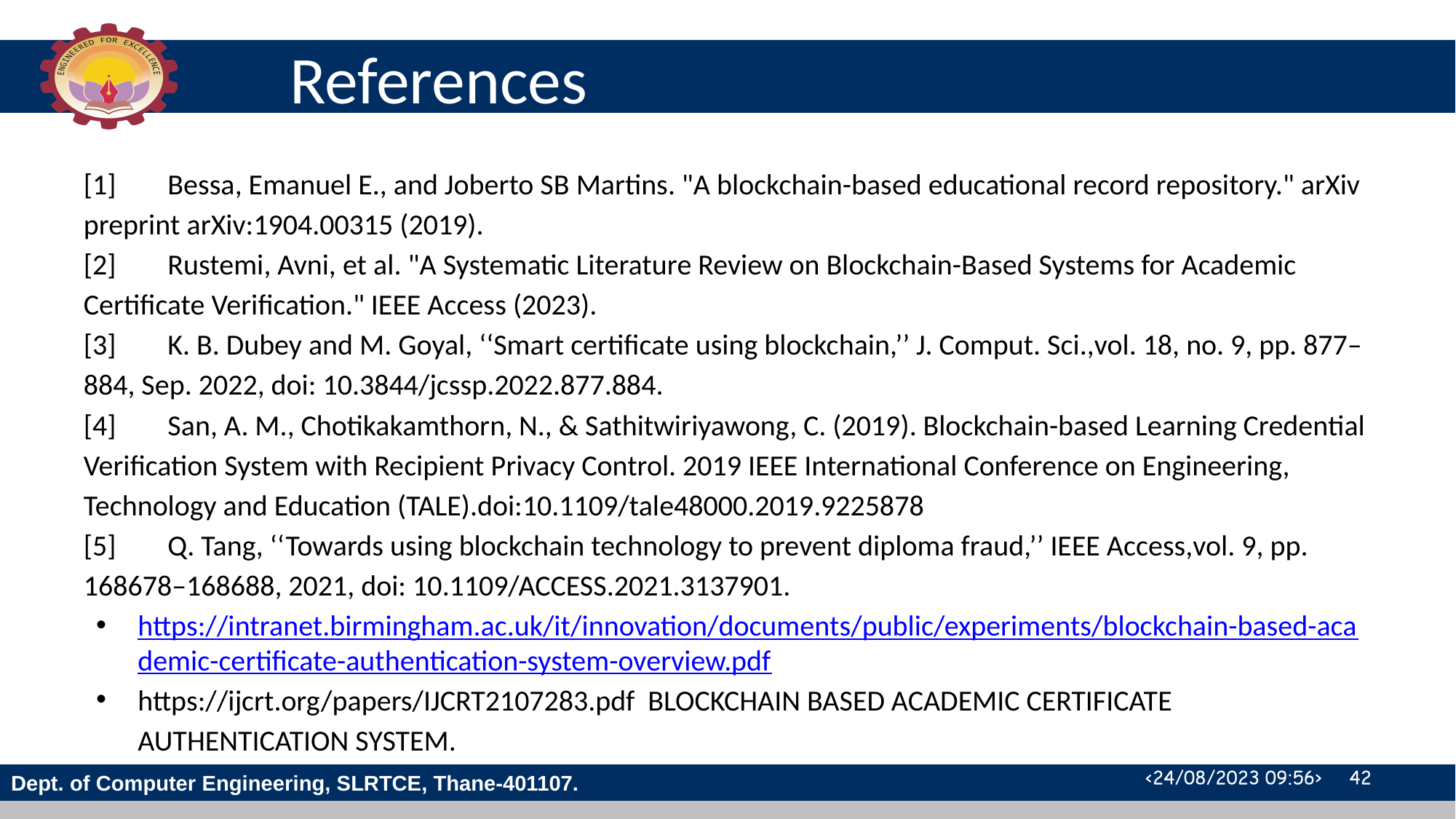

# References
[1] 		Bessa, Emanuel E., and Joberto SB Martins. "A blockchain-based educational record repository." arXiv preprint arXiv:1904.00315 (2019).
[2]		Rustemi, Avni, et al. "A Systematic Literature Review on Blockchain-Based Systems for Academic Certificate Verification." IEEE Access (2023).
[3]		K. B. Dubey and M. Goyal, ‘‘Smart certificate using blockchain,’’ J. Comput. Sci.,vol. 18, no. 9, pp. 877–884, Sep. 2022, doi: 10.3844/jcssp.2022.877.884.
[4]		San, A. M., Chotikakamthorn, N., & Sathitwiriyawong, C. (2019). Blockchain-based Learning Credential Verification System with Recipient Privacy Control. 2019 IEEE International Conference on Engineering, Technology and Education (TALE).doi:10.1109/tale48000.2019.9225878
[5]		Q. Tang, ‘‘Towards using blockchain technology to prevent diploma fraud,’’ IEEE Access,vol. 9, pp. 168678–168688, 2021, doi: 10.1109/ACCESS.2021.3137901.
https://intranet.birmingham.ac.uk/it/innovation/documents/public/experiments/blockchain-based-academic-certificate-authentication-system-overview.pdf
https://ijcrt.org/papers/IJCRT2107283.pdf  BLOCKCHAIN BASED ACADEMIC CERTIFICATE AUTHENTICATION SYSTEM.
<24/08/2023 09:56>     42